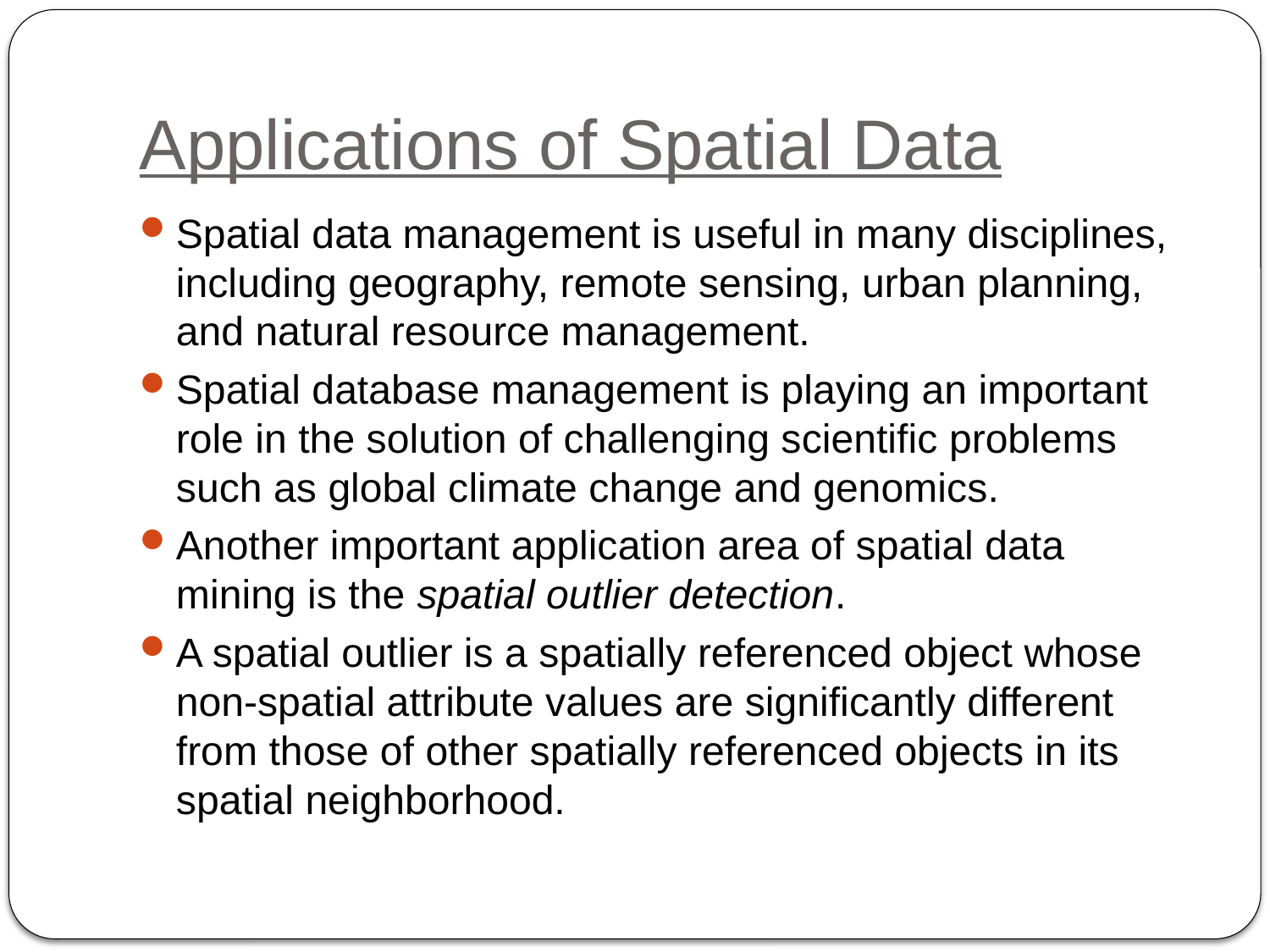

# Applications of Spatial Data
Spatial data management is useful in many disciplines, including geography, remote sensing, urban planning, and natural resource management.
Spatial database management is playing an important role in the solution of challenging scientific problems such as global climate change and genomics.
Another important application area of spatial data mining is the spatial outlier detection.
A spatial outlier is a spatially referenced object whose non-spatial attribute values are significantly different from those of other spatially referenced objects in its spatial neighborhood.